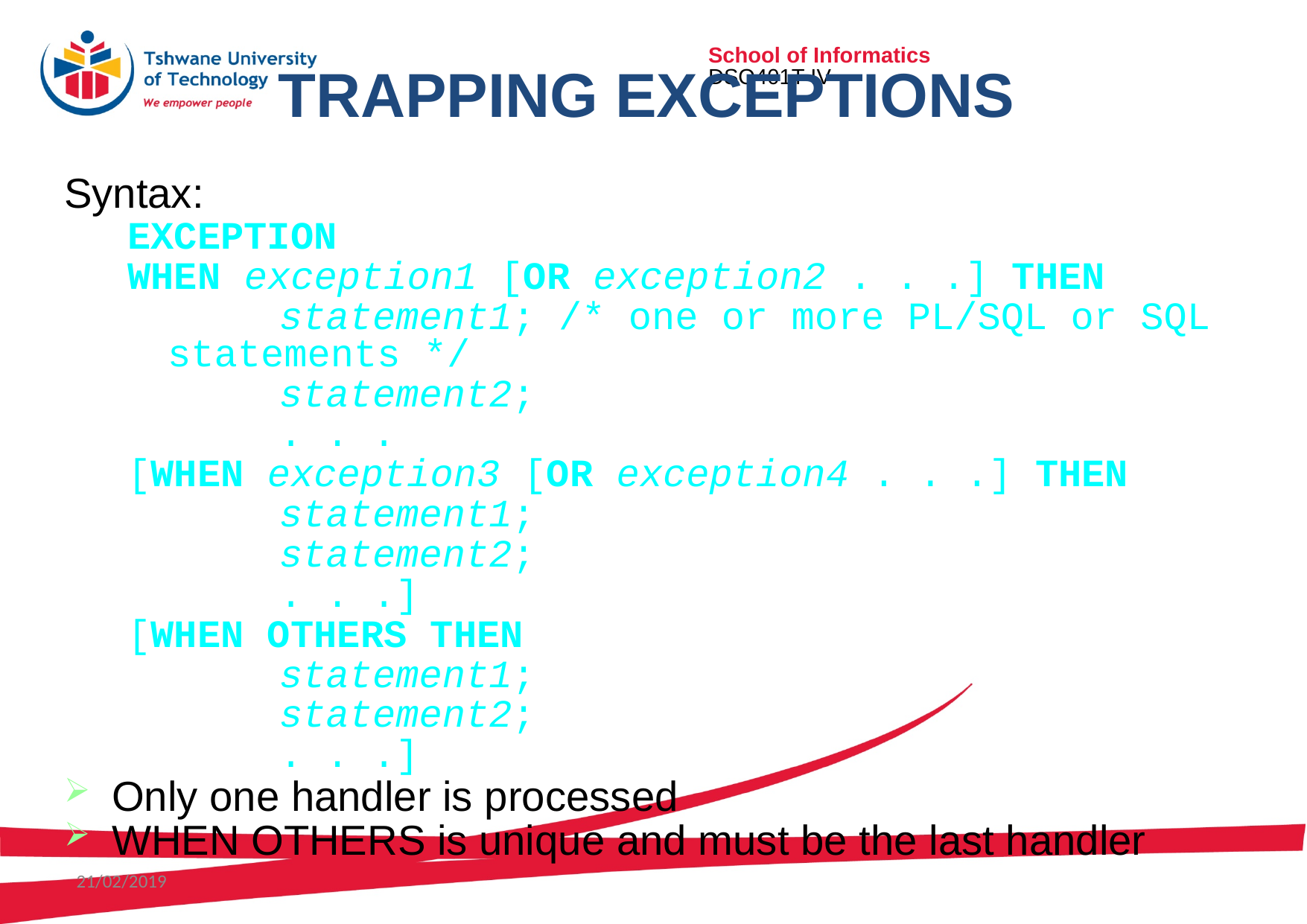

# Trapping exceptions
Syntax:
EXCEPTION
WHEN exception1 [OR exception2 . . .] THEN
		statement1; /* one or more PL/SQL or SQL statements */
		statement2;
		. . .
[WHEN exception3 [OR exception4 . . .] THEN
		statement1;
		statement2;
		. . .]
[WHEN OTHERS THEN
		statement1;
		statement2;
		. . .]
Only one handler is processed
WHEN OTHERS is unique and must be the last handler

21/02/2019